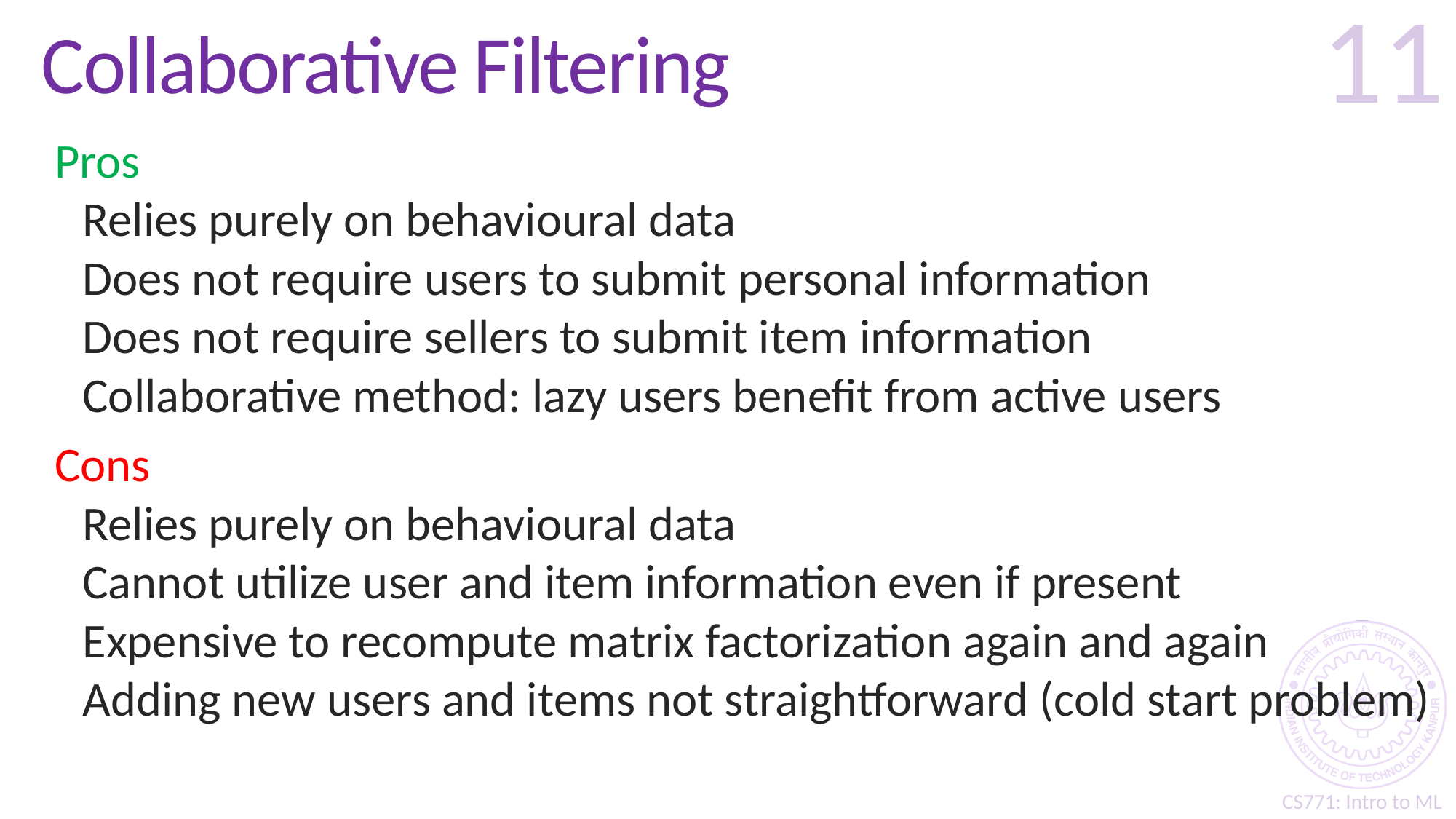

# Collaborative Filtering
11
Pros
Relies purely on behavioural data
Does not require users to submit personal information
Does not require sellers to submit item information
Collaborative method: lazy users benefit from active users
Cons
Relies purely on behavioural data
Cannot utilize user and item information even if present
Expensive to recompute matrix factorization again and again
Adding new users and items not straightforward (cold start problem)